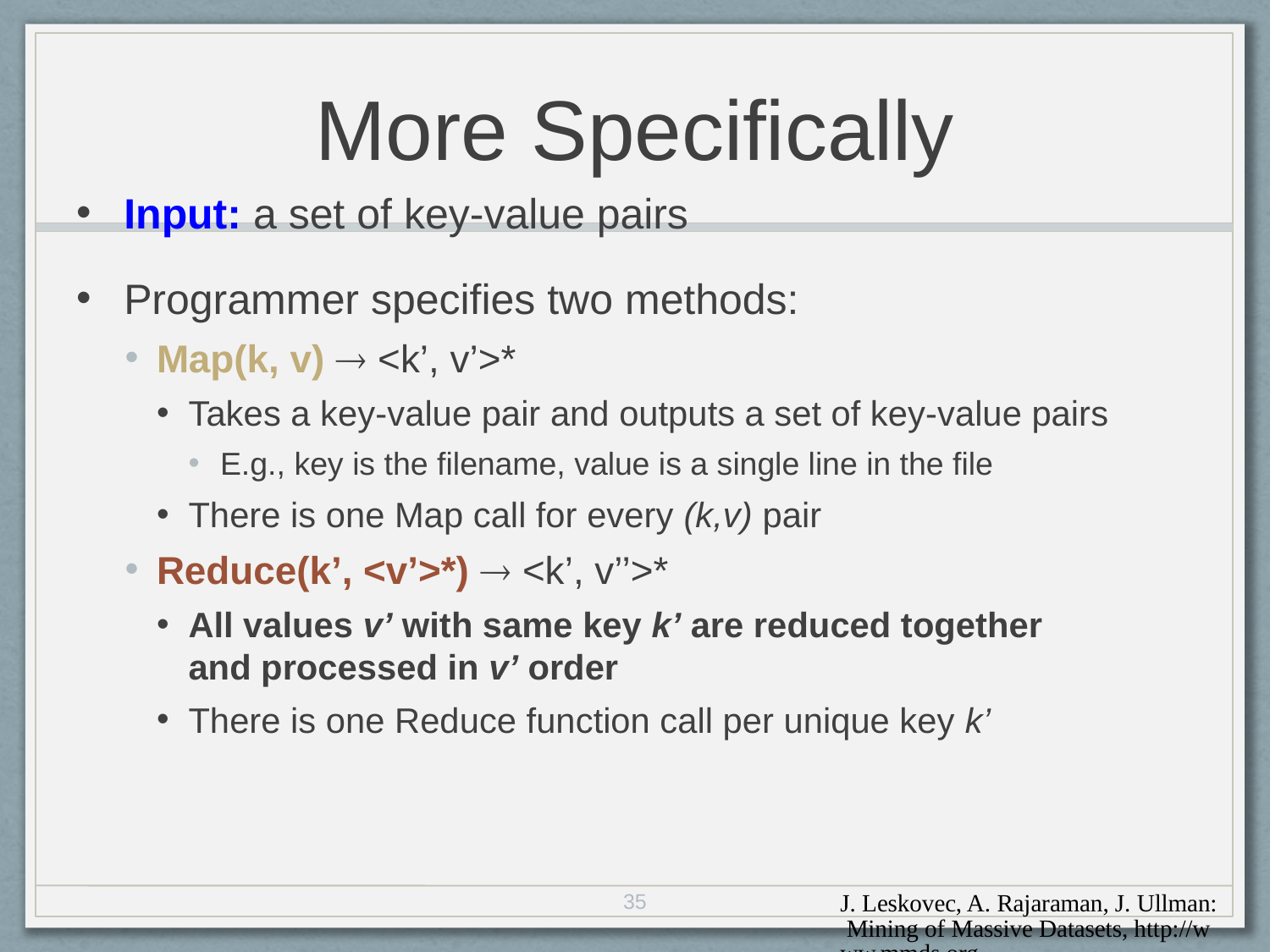

# More Specifically
Input: a set of key-value pairs
Programmer specifies two methods:
Map(k, v) → <k’, v’>*
Takes a key-value pair and outputs a set of key-value pairs
E.g., key is the filename, value is a single line in the file
There is one Map call for every (k,v) pair
Reduce(k’, <v’>*) → <k’, v’’>*
All values v’ with same key k’ are reduced together
and processed in v’ order
There is one Reduce function call per unique key k’
35
J. Leskovec, A. Rajaraman, J. Ullman: Mining of Massive Datasets, http://www.mmds.org